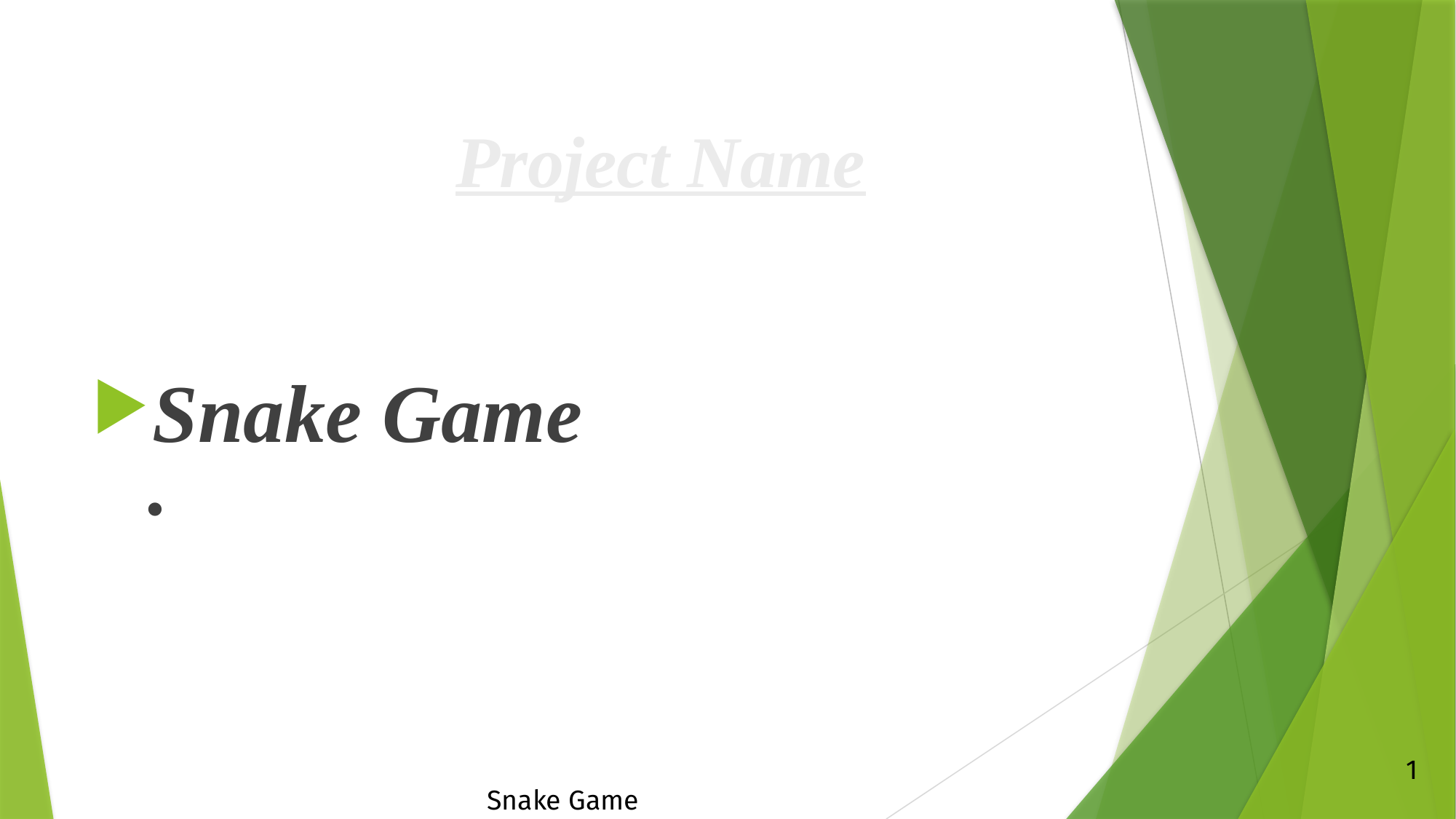

Project Name

Snake Game

.

1
Snake Game